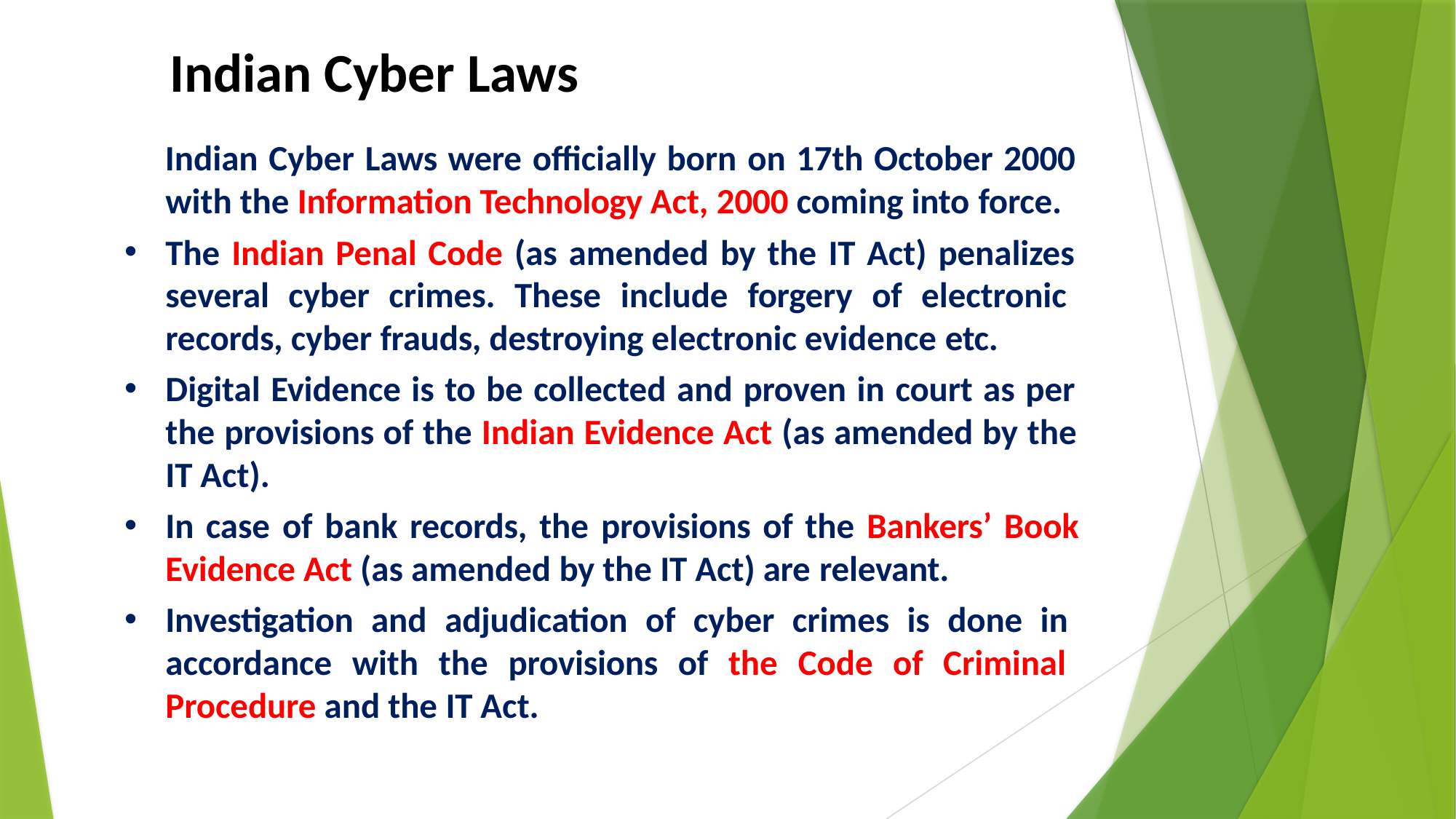

# Indian Cyber Laws
Indian Cyber Laws were officially born on 17th October 2000  with the Information Technology Act, 2000 coming into force.
The Indian Penal Code (as amended by the IT Act) penalizes  several cyber crimes. These include forgery of electronic  records, cyber frauds, destroying electronic evidence etc.
Digital Evidence is to be collected and proven in court as per  the provisions of the Indian Evidence Act (as amended by the  IT Act).
In case of bank records, the provisions of the Bankers’ Book
Evidence Act (as amended by the IT Act) are relevant.
Investigation and adjudication of cyber crimes is done in  accordance with the provisions of the Code of Criminal  Procedure and the IT Act.